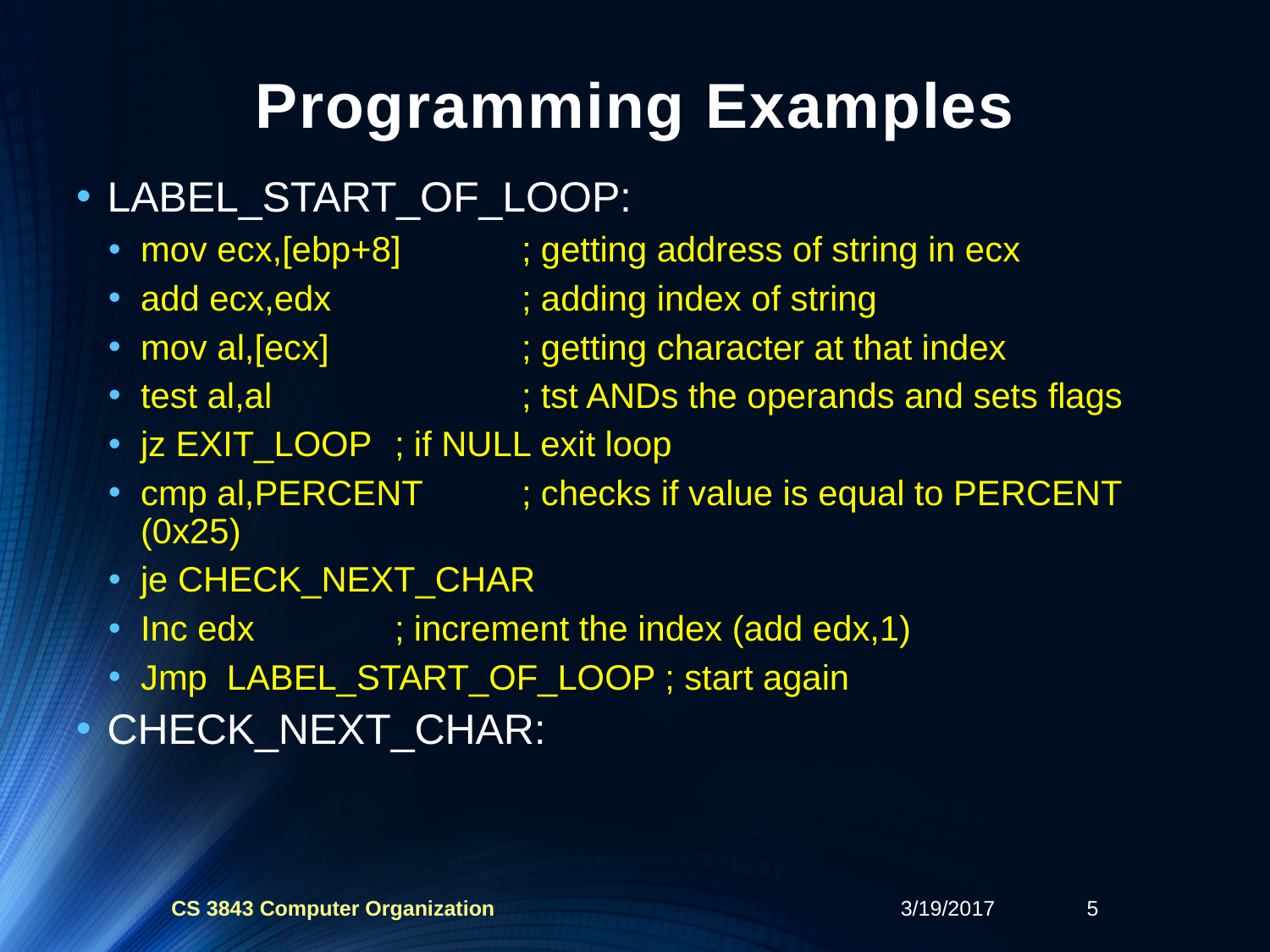

# Programming Examples
LABEL_START_OF_LOOP:
mov ecx,[ebp+8]	; getting address of string in ecx
add ecx,edx		; adding index of string
mov al,[ecx]		; getting character at that index
test al,al		; tst ANDs the operands and sets flags
jz EXIT_LOOP	; if NULL exit loop
cmp al,PERCENT	; checks if value is equal to PERCENT (0x25)
je CHECK_NEXT_CHAR
Inc edx		; increment the index (add edx,1)
Jmp  LABEL_START_OF_LOOP ; start again
CHECK_NEXT_CHAR:

CS 3843 Computer Organization
3/19/2017
5